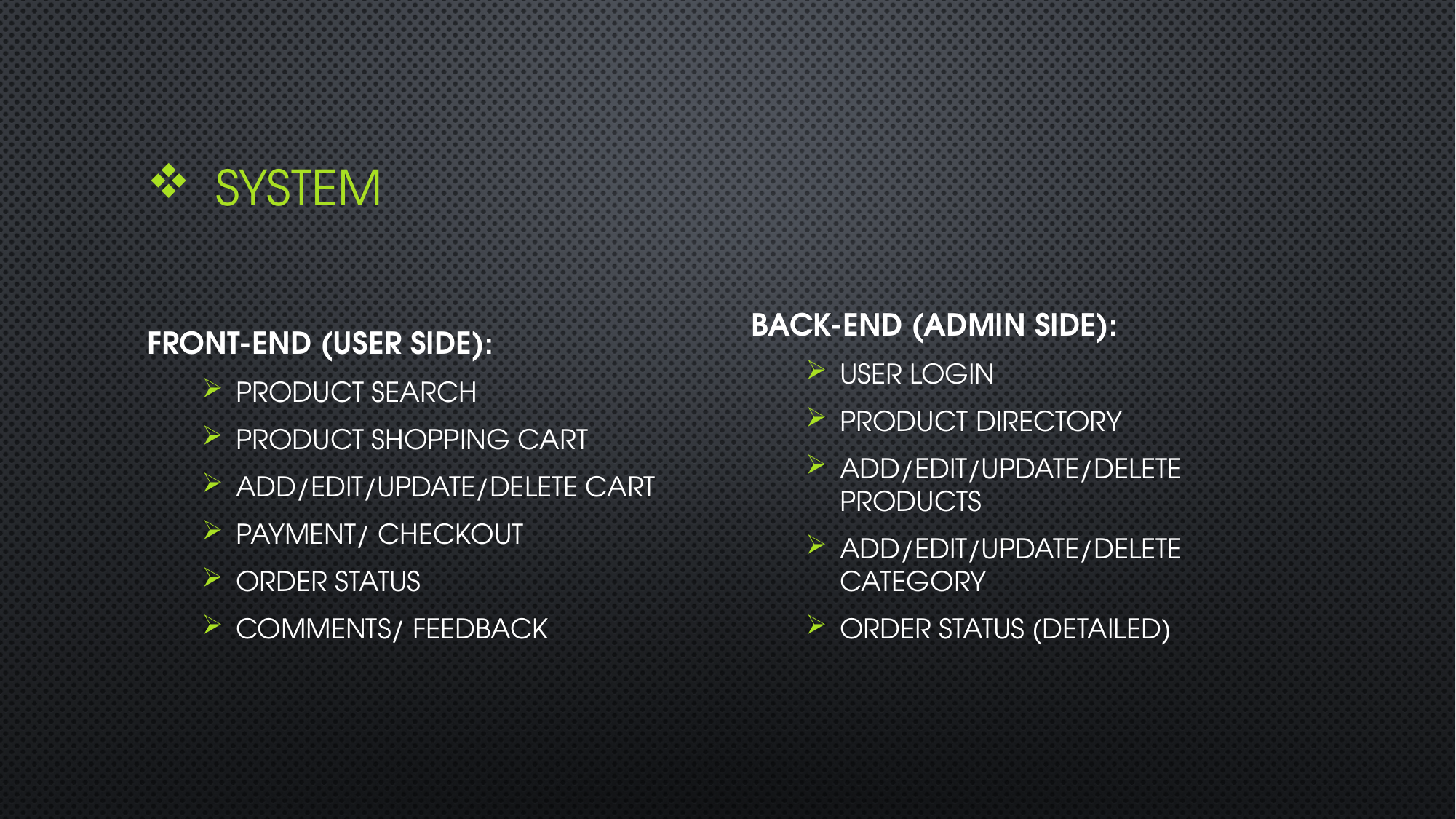

# system
back-end (admin side):
User login
Product directory
Add/edit/update/delete products
Add/edit/update/delete Category
Order status (detailed)

Front-end (user side):
Product search
Product Shopping cart
Add/edit/update/delete cart
Payment/ checkout
Order status
Comments/ feedback